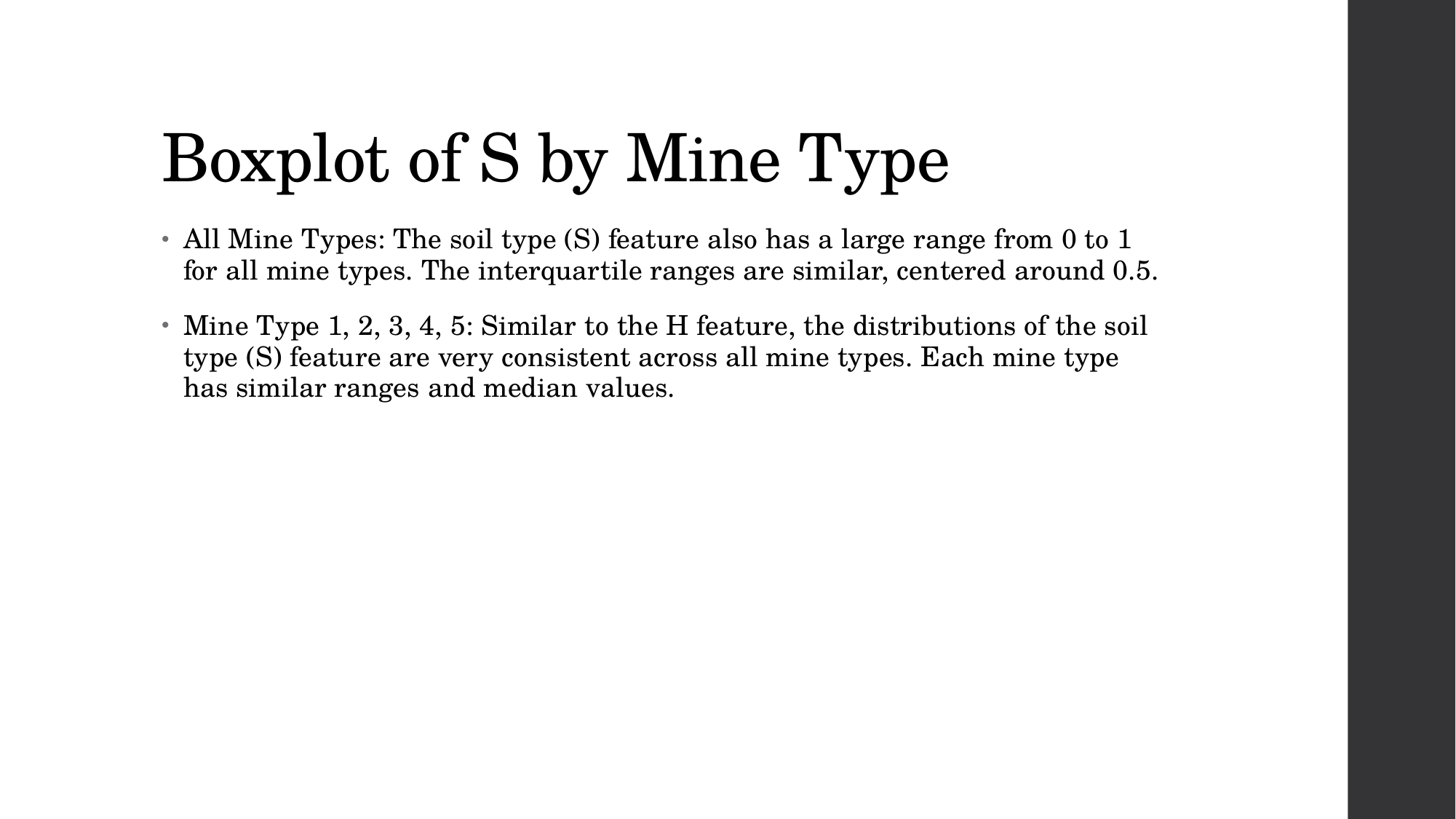

# Boxplot of S by Mine Type
All Mine Types: The soil type (S) feature also has a large range from 0 to 1 for all mine types. The interquartile ranges are similar, centered around 0.5.
Mine Type 1, 2, 3, 4, 5: Similar to the H feature, the distributions of the soil type (S) feature are very consistent across all mine types. Each mine type has similar ranges and median values.